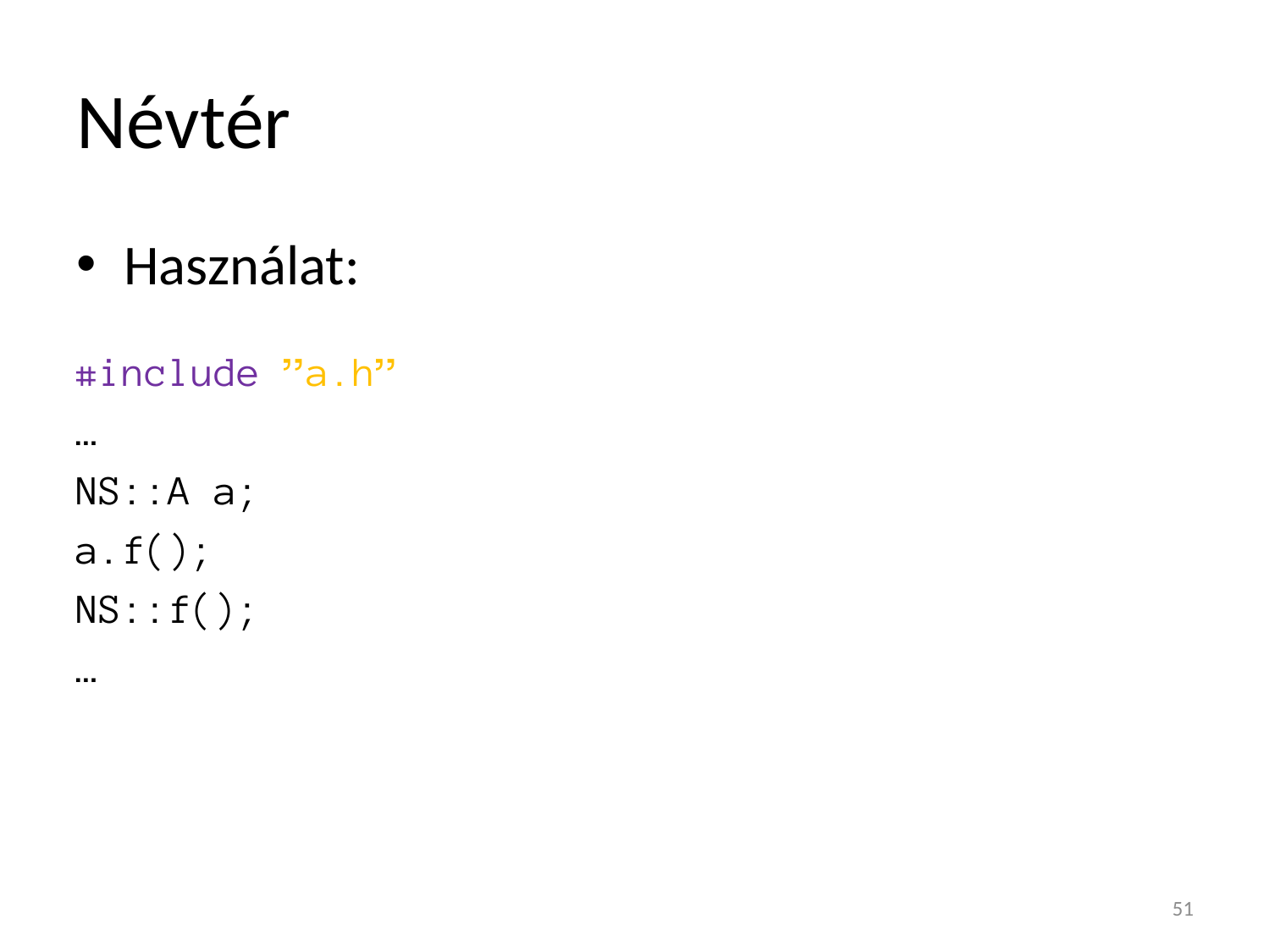

# Névtér
Használat:

#include ”a.h”
…
NS::A a;
a.f();
NS::f();
…
51